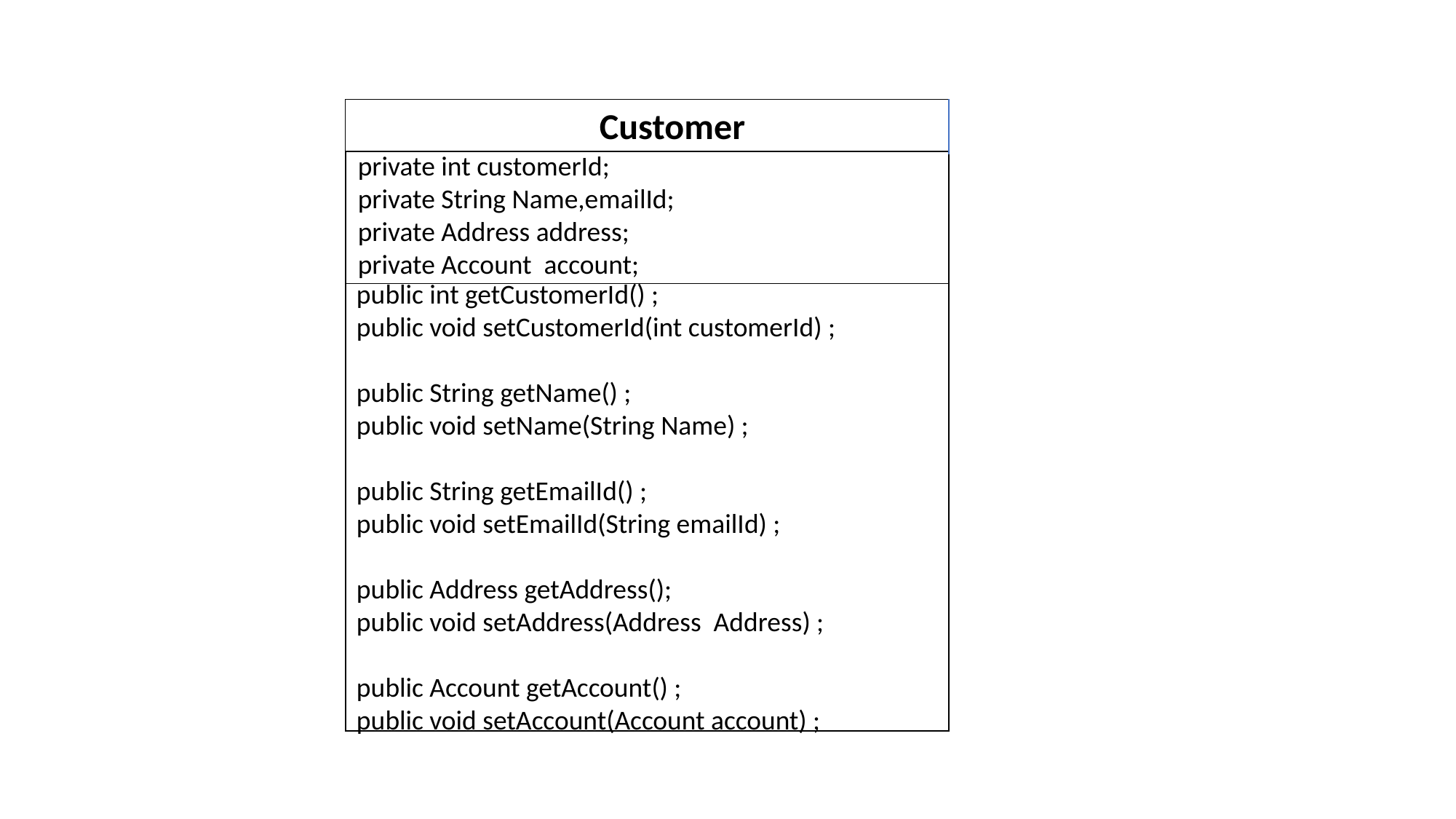

Customer
                private int customerId;
                private String Name,emailId;
                private Address address;
                private Account  account;

public int getCustomerId() ;
public void setCustomerId(int customerId) ;

public String getName() ;
public void setName(String Name) ;

public String getEmailId() ;
public void setEmailId(String emailId) ;

public Address getAddress();
public void setAddress(Address  Address) ;

public Account getAccount() ;
public void setAccount(Account account) ;